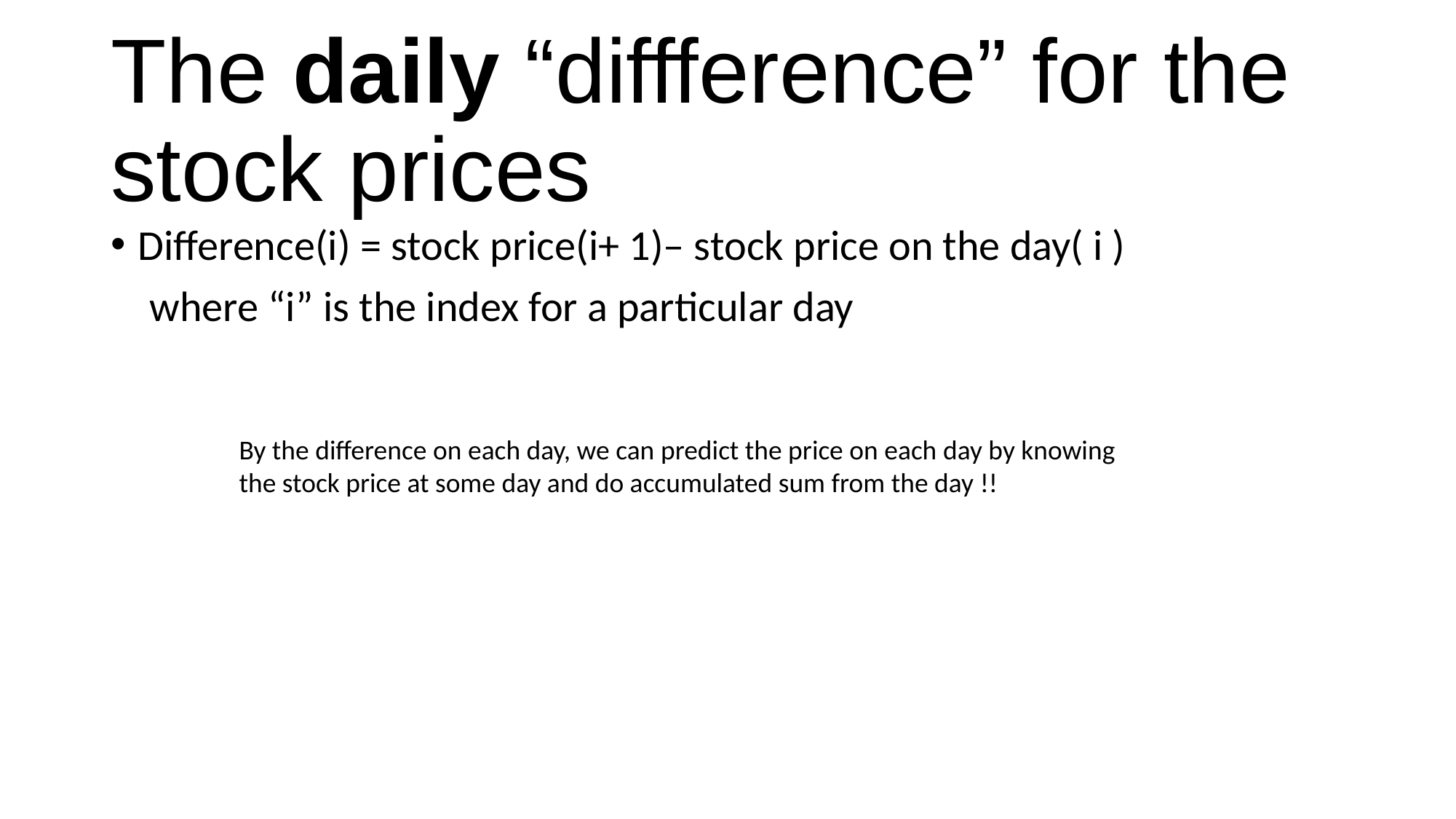

# The daily “diffference” for the stock prices
Difference(i) = stock price(i+ 1)– stock price on the day( i )
    where “i” is the index for a particular day

By the difference on each day, we can predict the price on each day by knowing the stock price at some day and do accumulated sum from the day !!